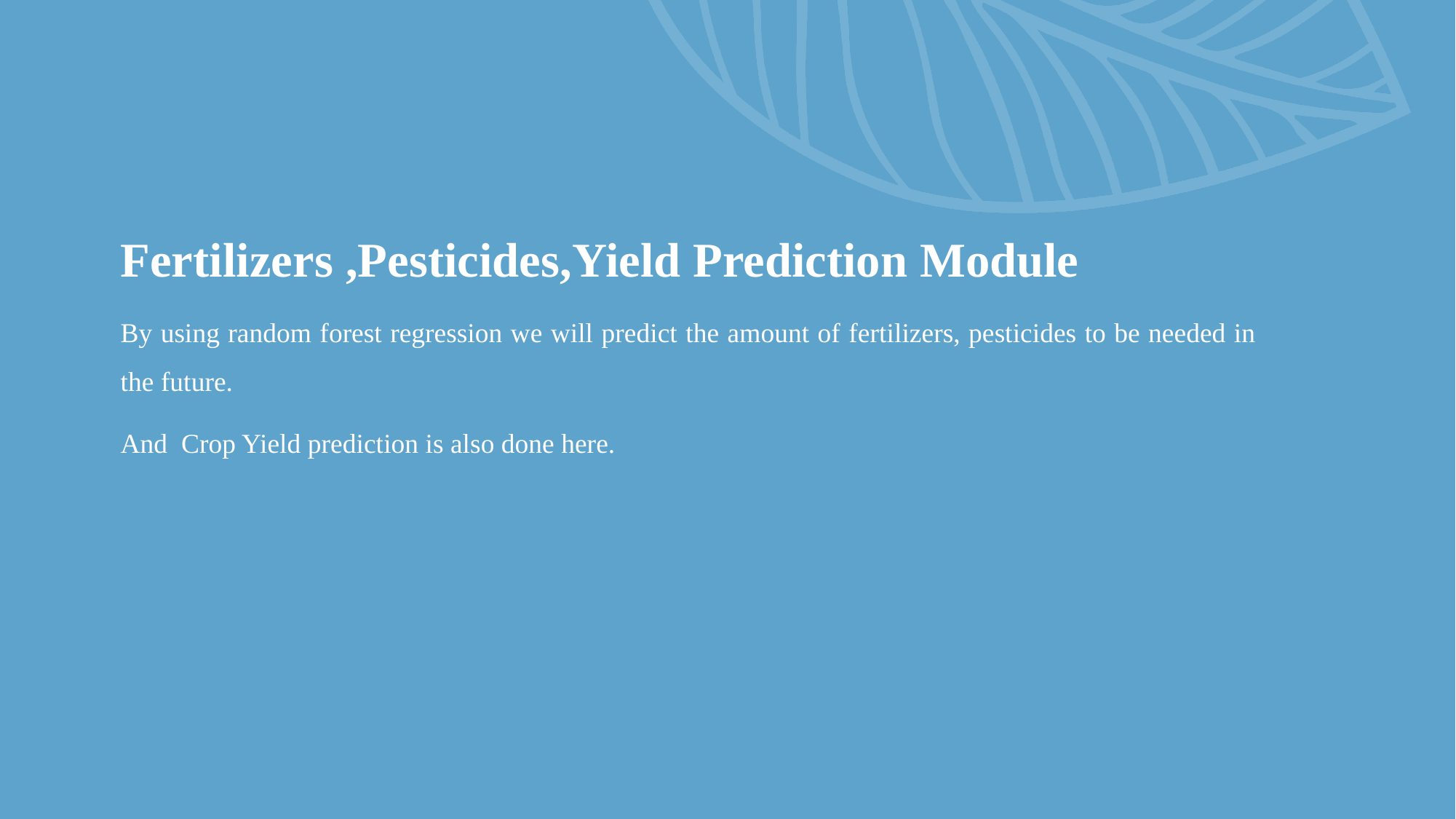

#

Fertilizers ,Pesticides,Yield Prediction Module
By using random forest regression we will predict the amount of fertilizers, pesticides to be needed in the future.
And  Crop Yield prediction is also done here.